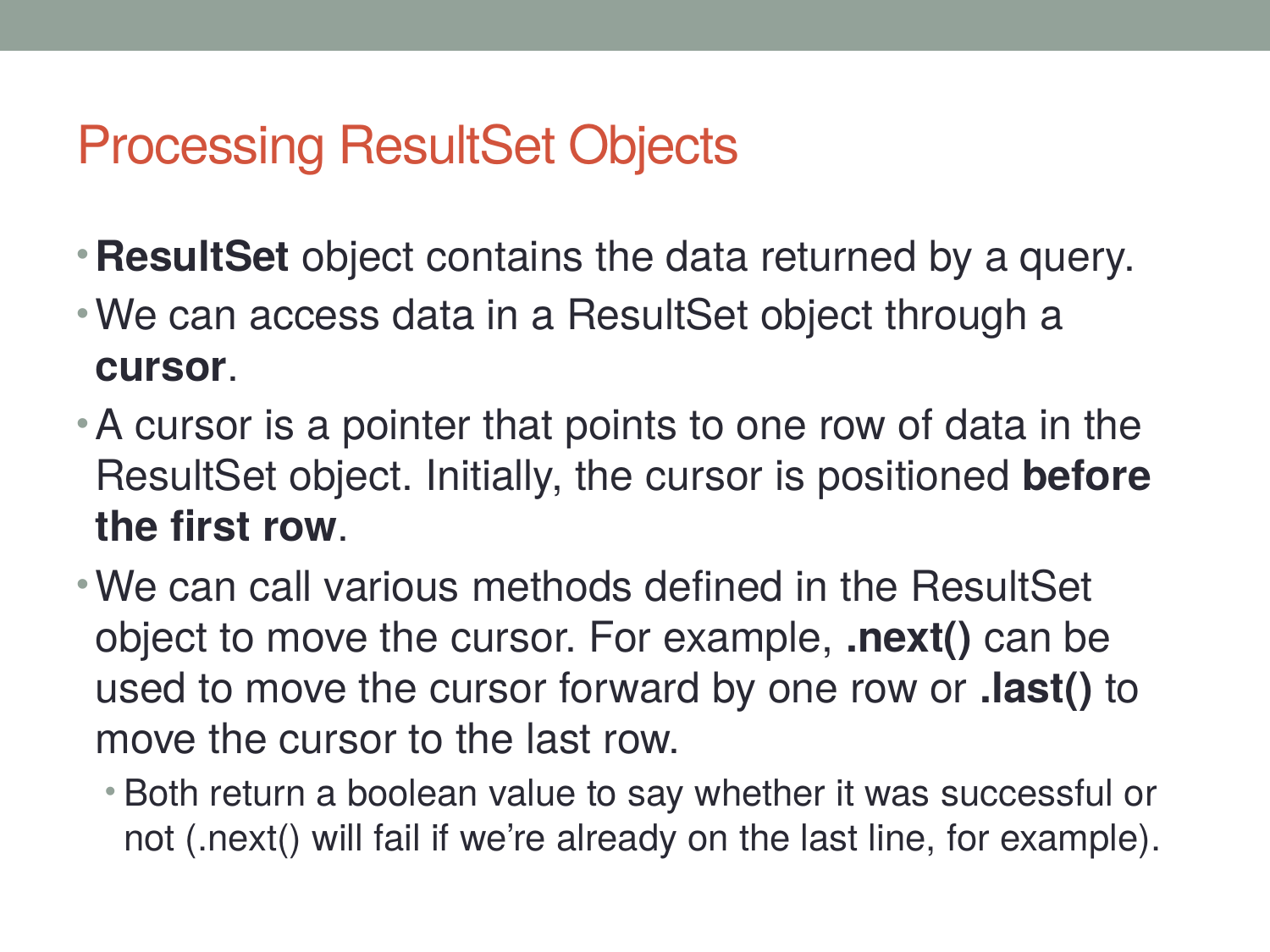

# Processing ResultSet Objects
ResultSet object contains the data returned by a query.
We can access data in a ResultSet object through a cursor.
A cursor is a pointer that points to one row of data in the ResultSet object. Initially, the cursor is positioned before the first row.
We can call various methods defined in the ResultSet object to move the cursor. For example, .next() can be used to move the cursor forward by one row or .last() to move the cursor to the last row.
Both return a boolean value to say whether it was successful or not (.next() will fail if we’re already on the last line, for example).